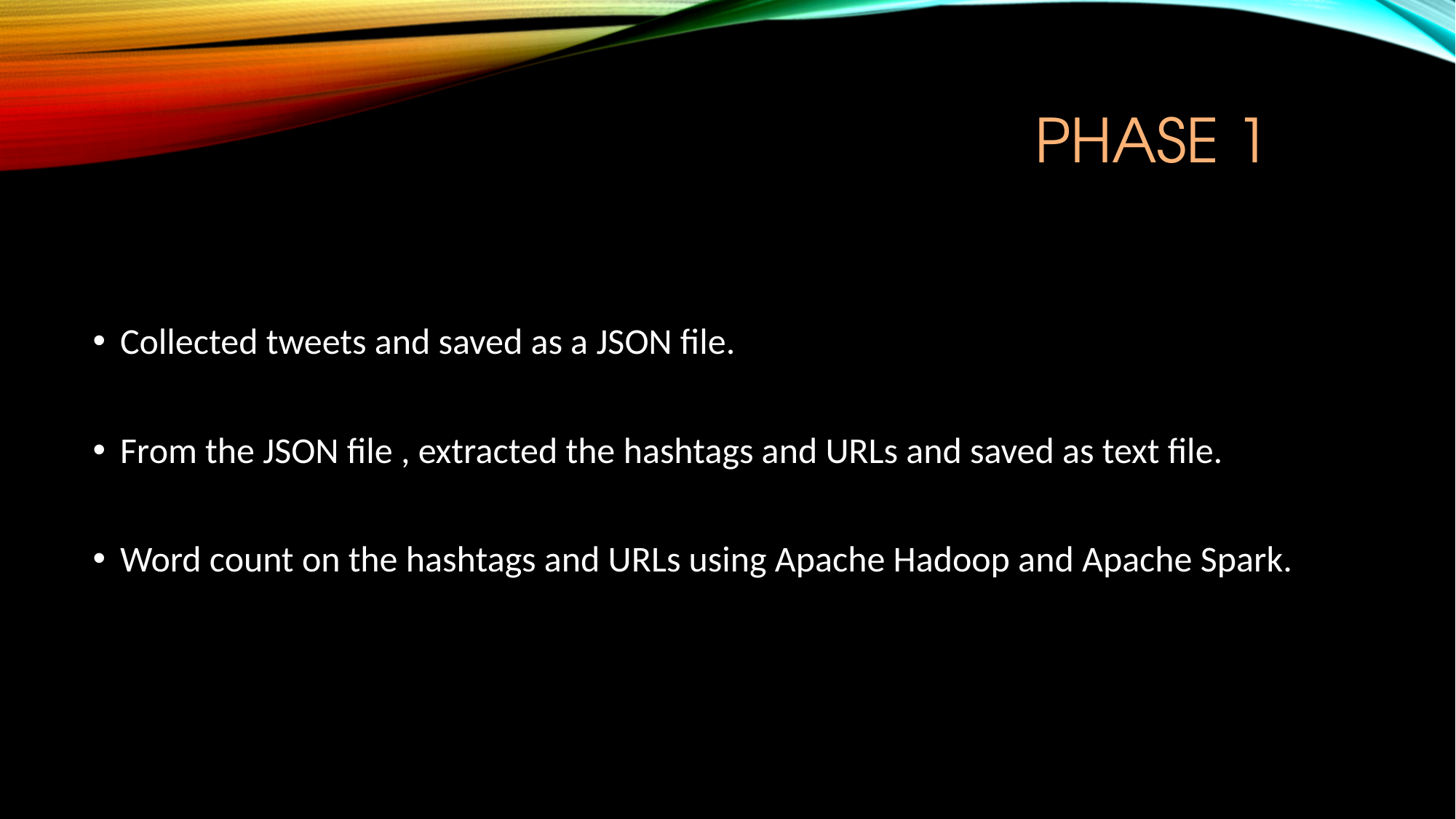

# Phase 1

Collected tweets and saved as a JSON file.

From the JSON file , extracted the hashtags and URLs and saved as text file.

Word count on the hashtags and URLs using Apache Hadoop and Apache Spark.